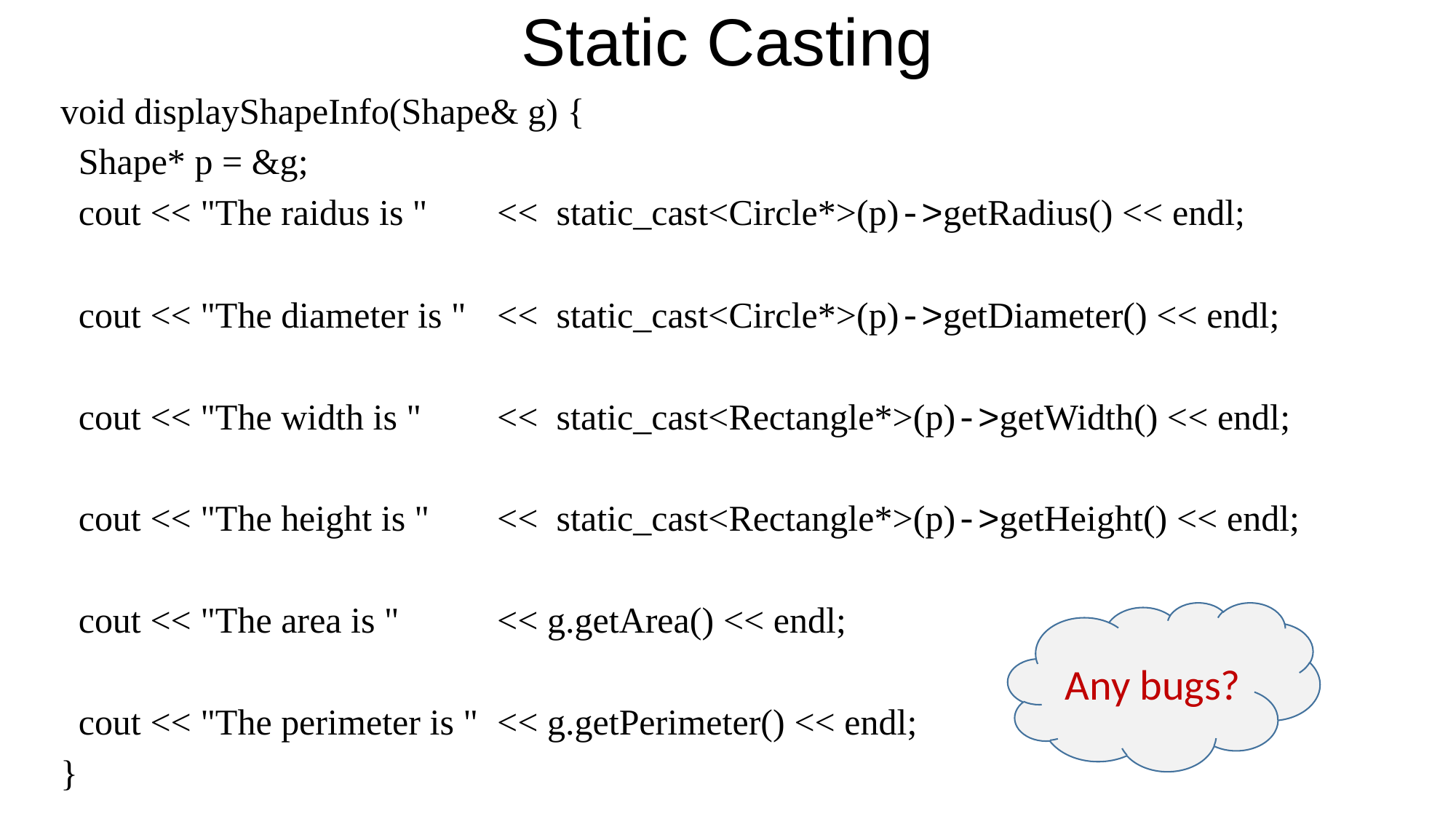

# Static Casting
void displayShapeInfo(Shape& g) {
  Shape* p = &g;
  cout << "The raidus is " 	<<  static_cast<Circle*>(p)->getRadius() << endl;

  cout << "The diameter is " 	<<  static_cast<Circle*>(p)->getDiameter() << endl;

  cout << "The width is " 	<<  static_cast<Rectangle*>(p)->getWidth() << endl;

  cout << "The height is " 	<<  static_cast<Rectangle*>(p)->getHeight() << endl;

  cout << "The area is " 	<< g.getArea() << endl;

  cout << "The perimeter is " 	<< g.getPerimeter() << endl;
}

Any bugs?